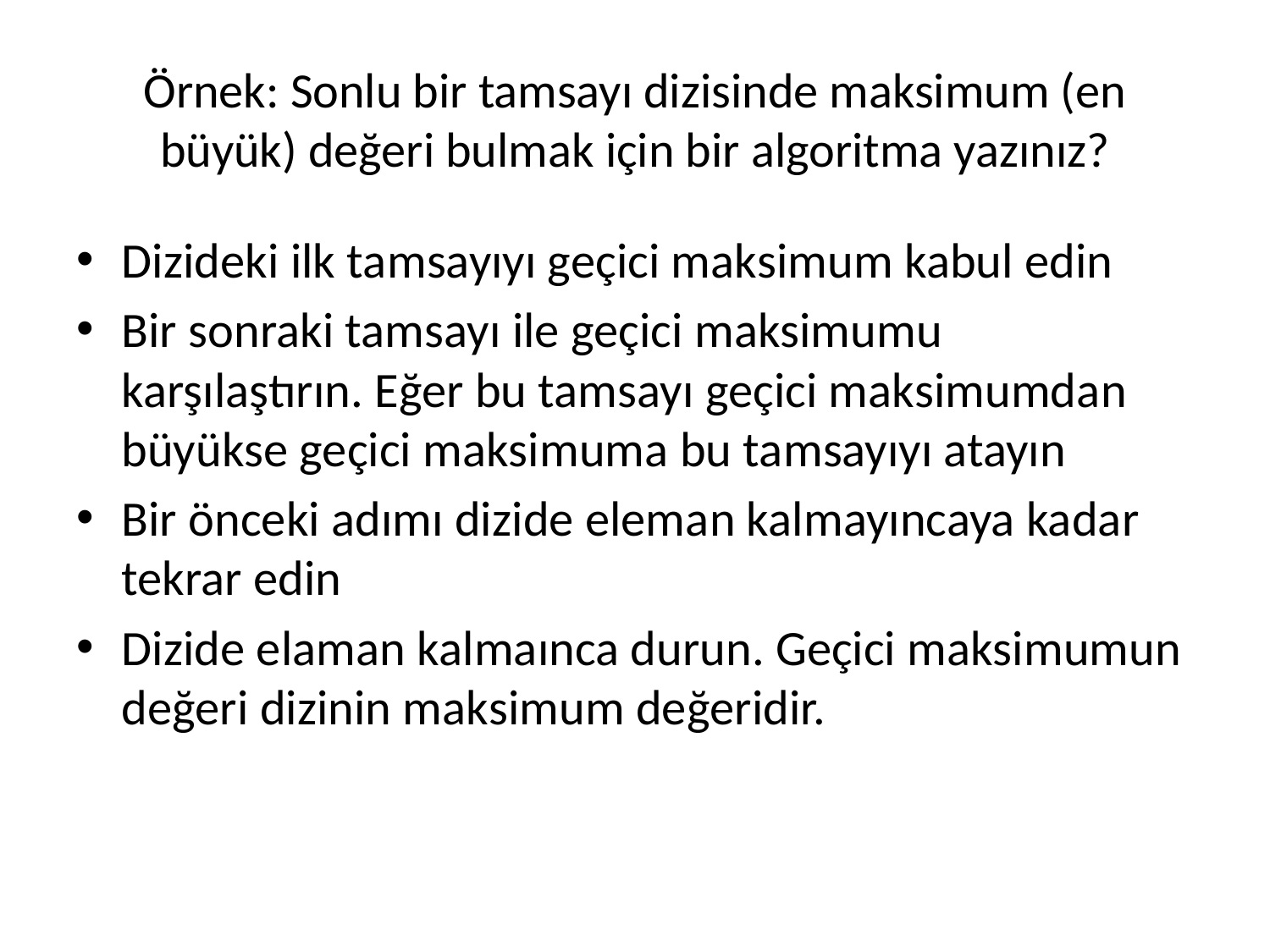

# Örnek: Sonlu bir tamsayı dizisinde maksimum (en büyük) değeri bulmak için bir algoritma yazınız?
Dizideki ilk tamsayıyı geçici maksimum kabul edin
Bir sonraki tamsayı ile geçici maksimumu karşılaştırın. Eğer bu tamsayı geçici maksimumdan büyükse geçici maksimuma bu tamsayıyı atayın
Bir önceki adımı dizide eleman kalmayıncaya kadar tekrar edin
Dizide elaman kalmaınca durun. Geçici maksimumun değeri dizinin maksimum değeridir.